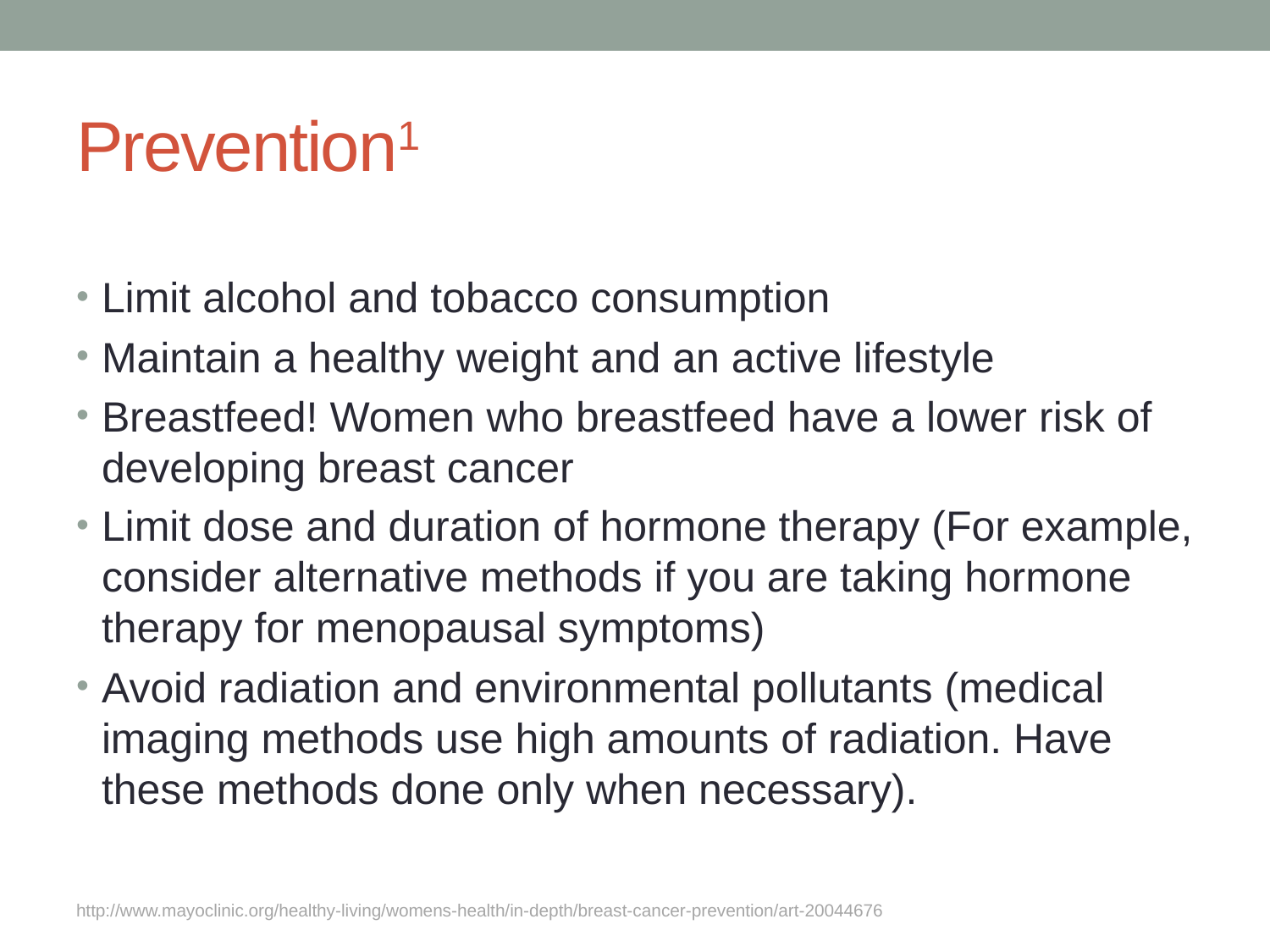

# Prevention1
Limit alcohol and tobacco consumption
Maintain a healthy weight and an active lifestyle
Breastfeed! Women who breastfeed have a lower risk of developing breast cancer
Limit dose and duration of hormone therapy (For example, consider alternative methods if you are taking hormone therapy for menopausal symptoms)
Avoid radiation and environmental pollutants (medical imaging methods use high amounts of radiation. Have these methods done only when necessary).

http://www.mayoclinic.org/healthy-living/womens-health/in-depth/breast-cancer-prevention/art-20044676